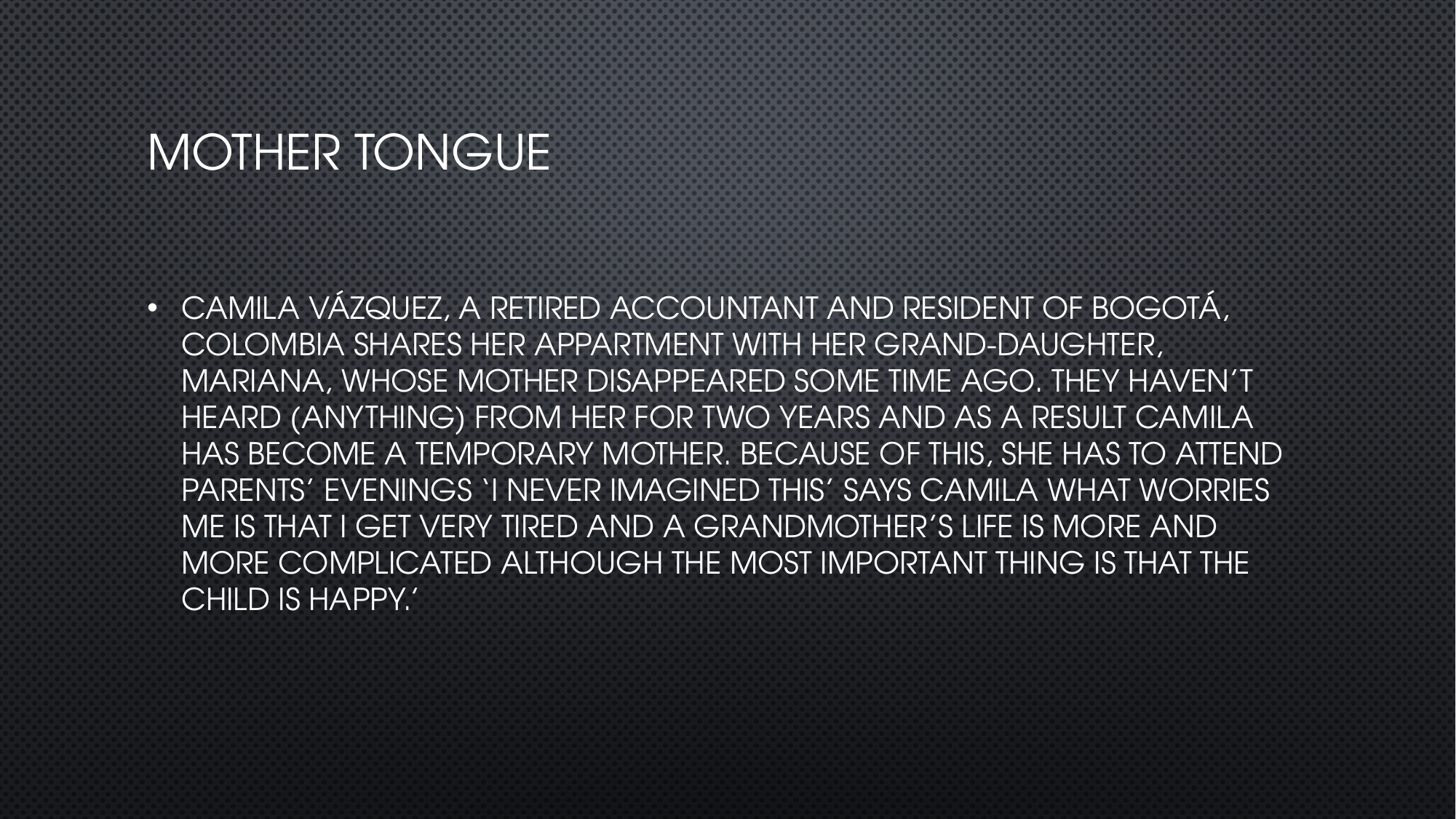

# Mother tongue
Camila Vázquez, a retired accountant and resident of Bogotá, Colombia shares her appartment with her grand-daughter, Mariana, whose mother disappeared some time ago. They haven’t heard (anything) from her for two years and as a result Camila has become a temporary mother. Because of this, she has to attend parents’ evenings ‘I never imagined this’ says Camila What worries me is that I get very tired and a grandmother’s life is more and more complicated although the most important thing is that the child is happy.’